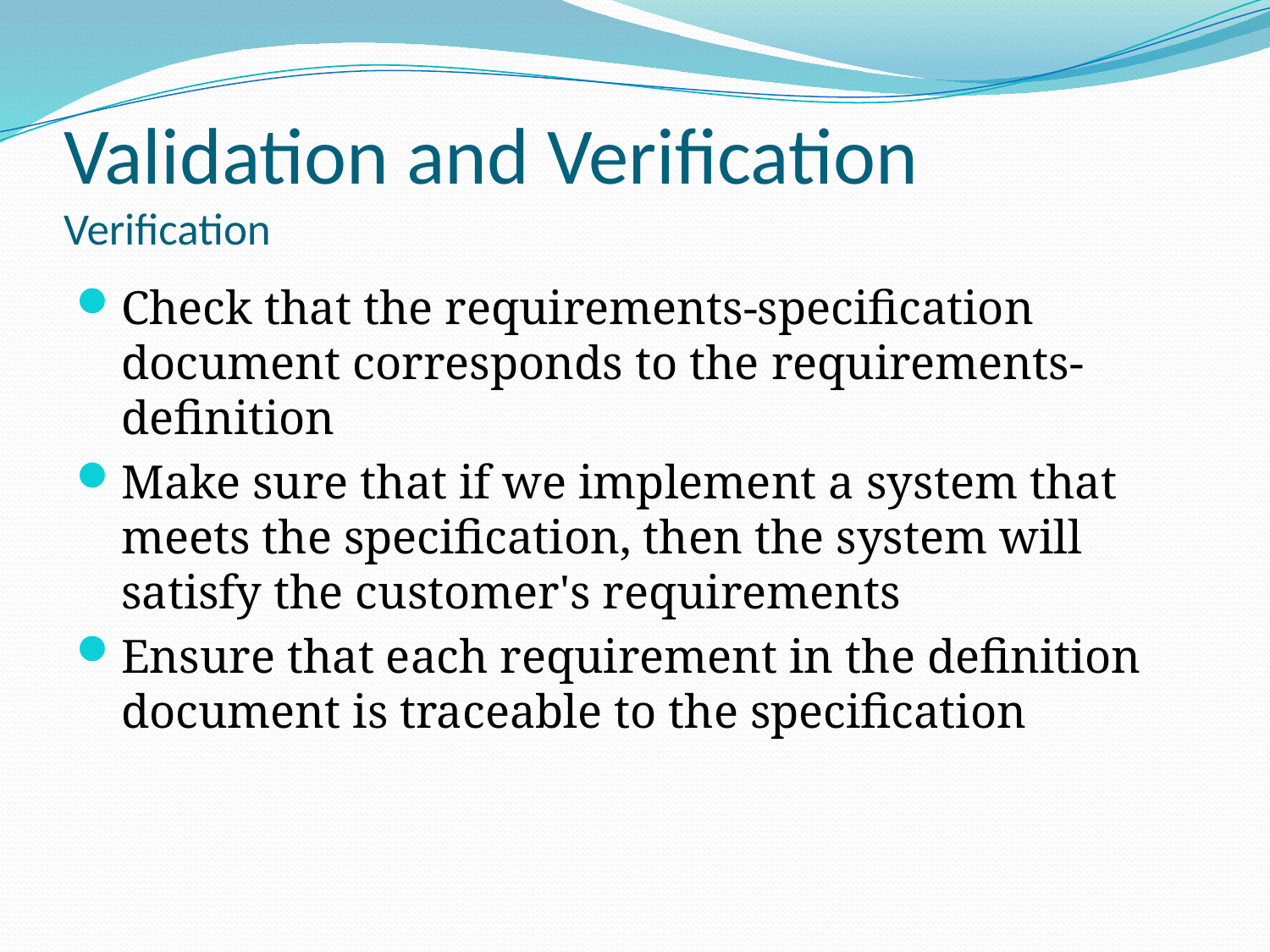

# Validation and Verification Verification
Check that the requirements-specification document corresponds to the requirements-definition
Make sure that if we implement a system that meets the specification, then the system will satisfy the customer's requirements
Ensure that each requirement in the definition document is traceable to the specification